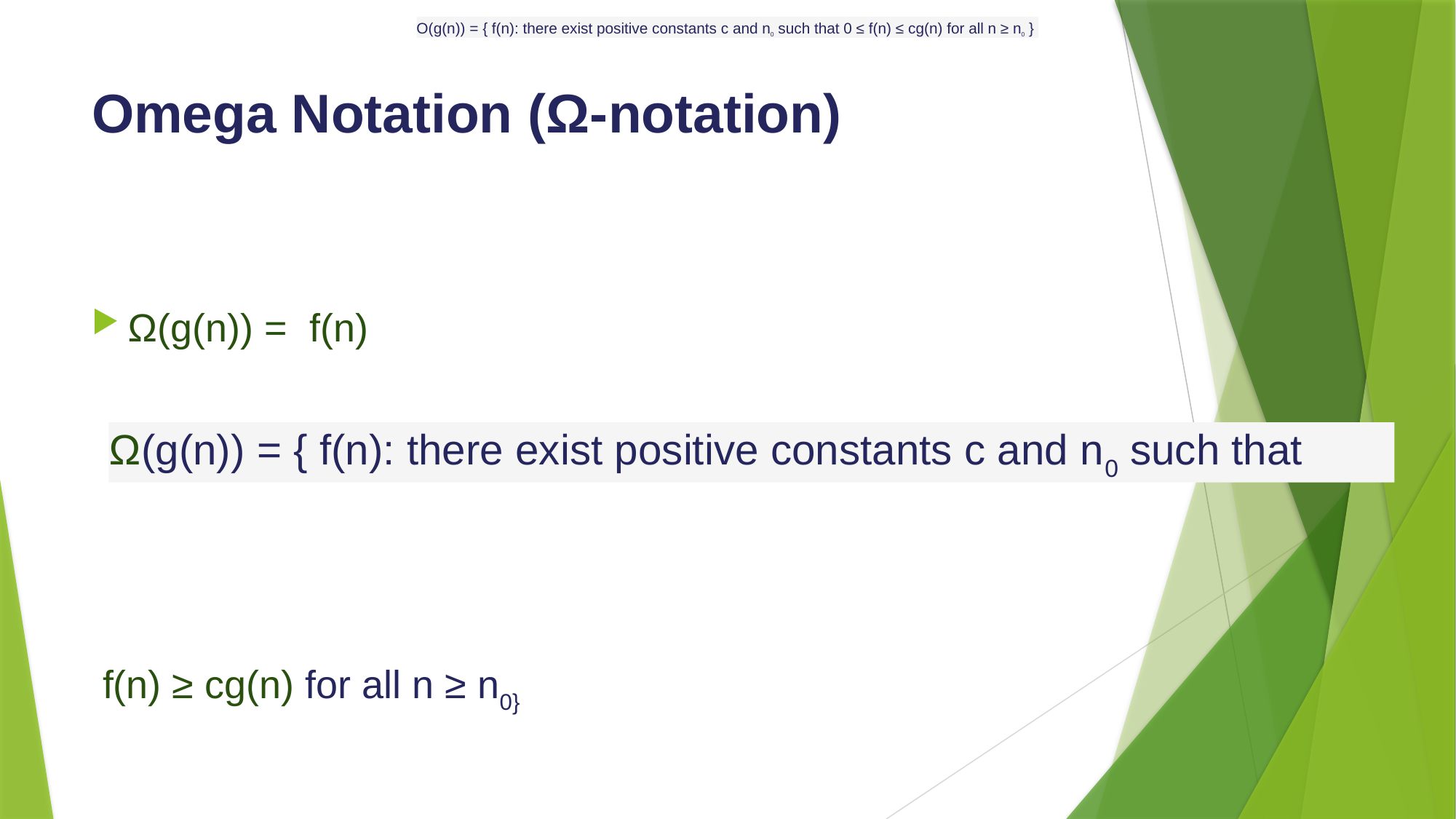

O(g(n)) = { f(n): there exist positive constants c and n0 such that 0 ≤ f(n) ≤ cg(n) for all n ≥ n0 }
# Omega Notation (Ω-notation)

Ω(g(n)) =  f(n)

 f(n) ≥ cg(n) for all n ≥ n0}
Ω(g(n)) = { f(n): there exist positive constants c and n0 such that